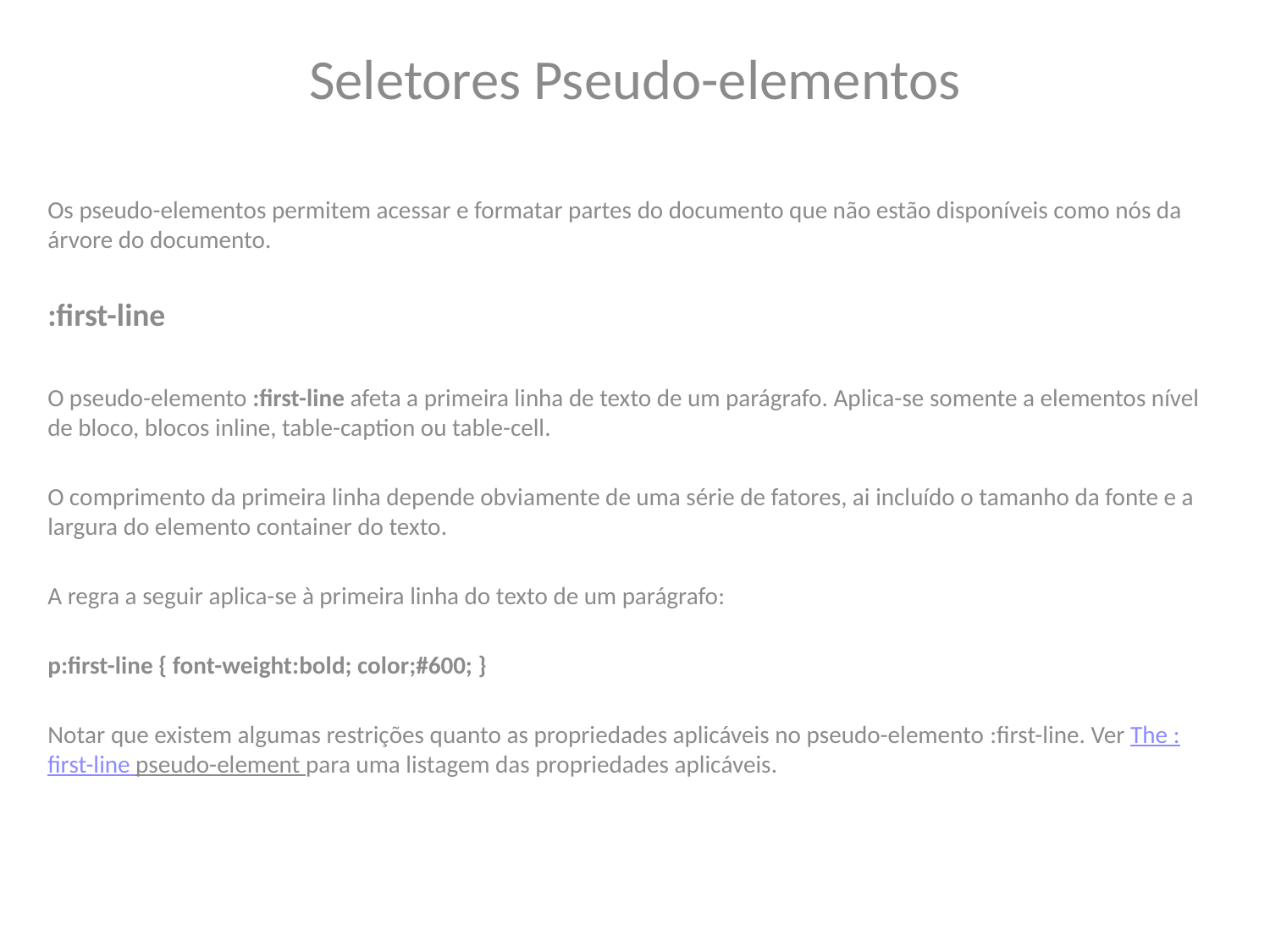

Seletores Pseudo-elementos

Os pseudo-elementos permitem acessar e formatar partes do documento que não estão disponíveis como nós da árvore do documento.

:first-line

O pseudo-elemento :first-line afeta a primeira linha de texto de um parágrafo. Aplica-se somente a elementos nível de bloco, blocos inline, table-caption ou table-cell.

O comprimento da primeira linha depende obviamente de uma série de fatores, ai incluído o tamanho da fonte e a largura do elemento container do texto.

A regra a seguir aplica-se à primeira linha do texto de um parágrafo:

p:first-line { font-weight:bold; color;#600; }

Notar que existem algumas restrições quanto as propriedades aplicáveis no pseudo-elemento :first-line. Ver The :first-line pseudo-element para uma listagem das propriedades aplicáveis.